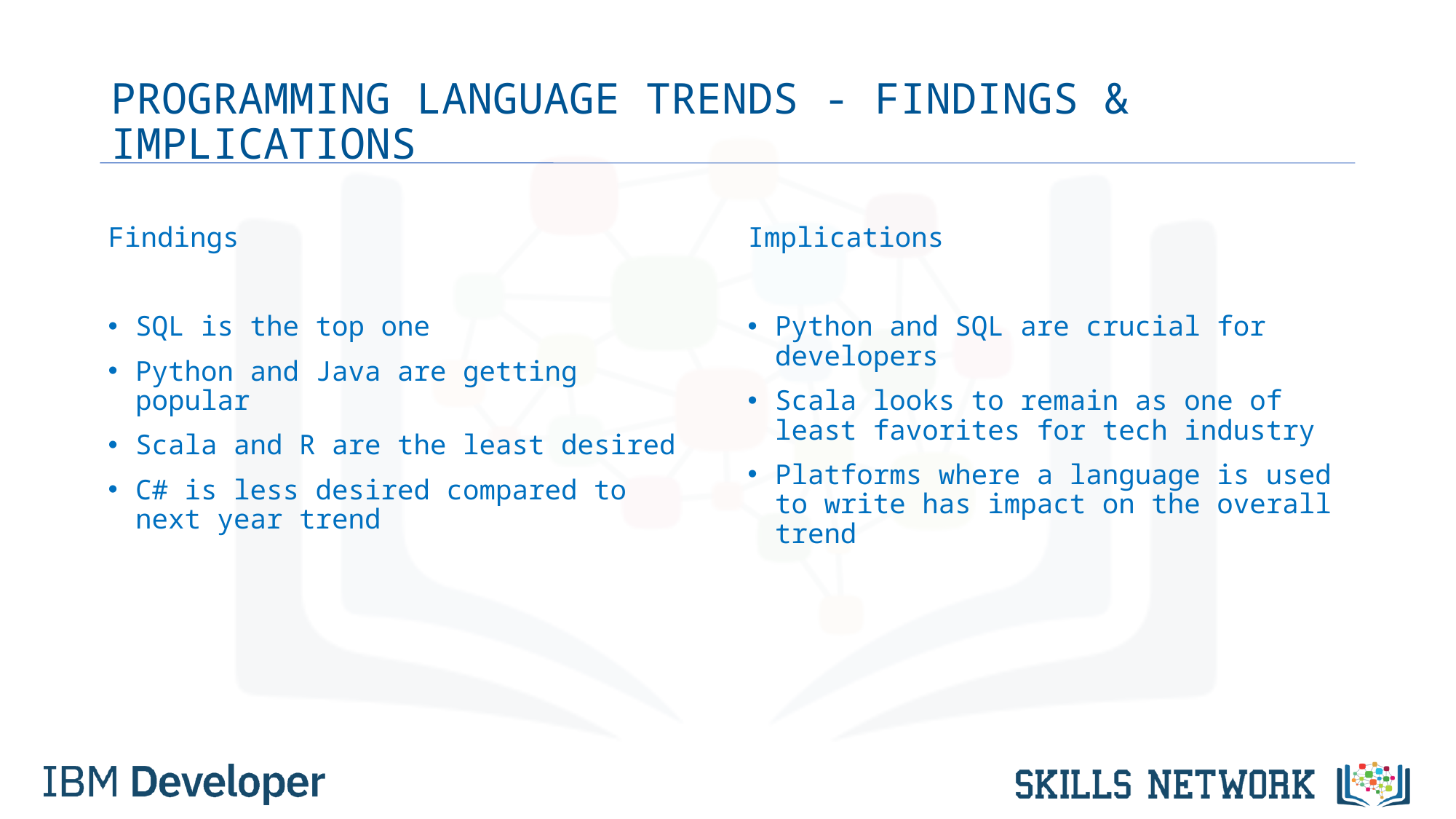

# PROGRAMMING LANGUAGE TRENDS - FINDINGS & IMPLICATIONS
Findings

SQL is the top one
Python and Java are getting popular
Scala and R are the least desired
C# is less desired compared to next year trend

Implications

Python and SQL are crucial for developers
Scala looks to remain as one of least favorites for tech industry
Platforms where a language is used to write has impact on the overall trend